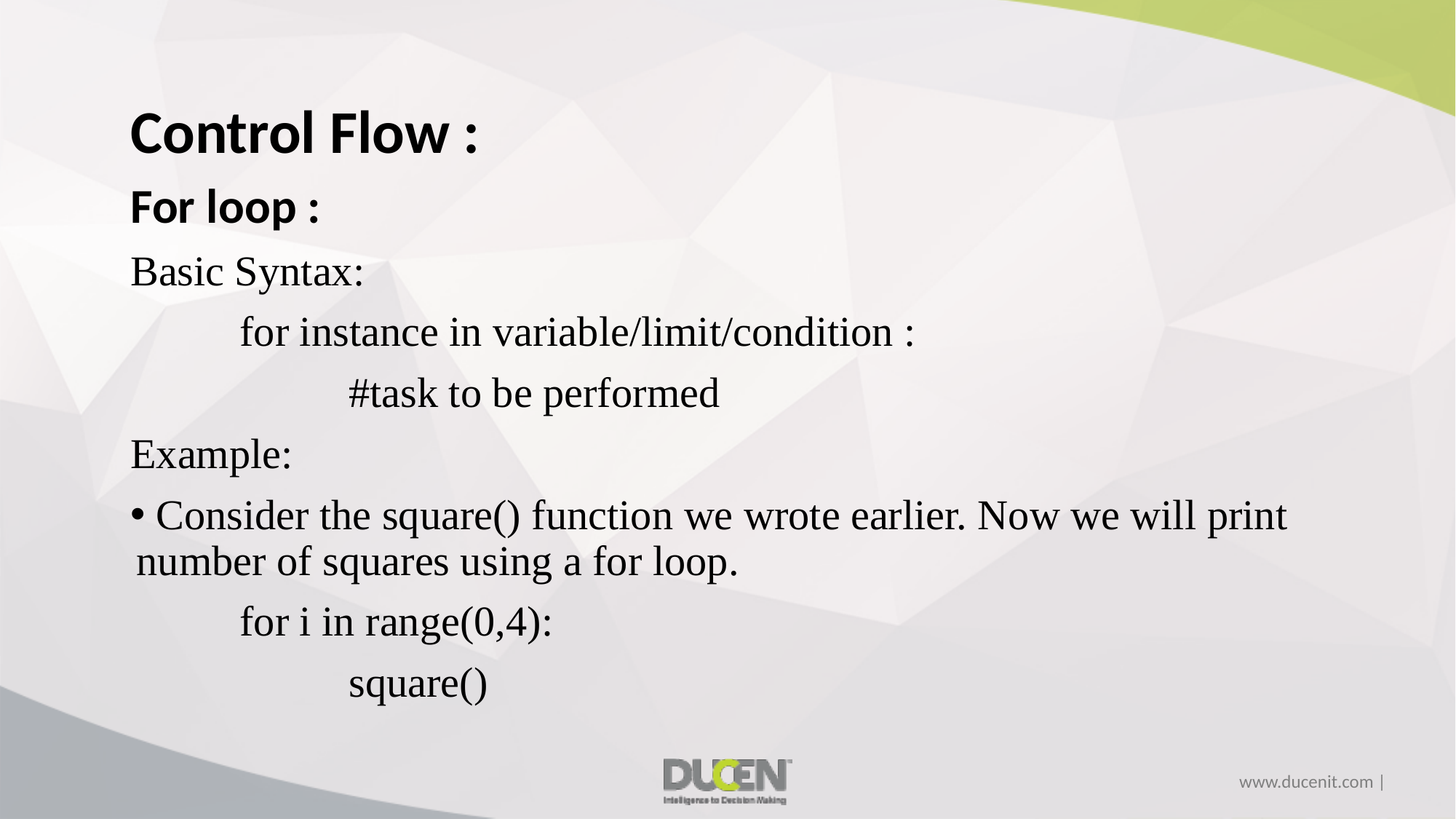

Control Flow :
For loop :
Basic Syntax:
	for instance in variable/limit/condition :
		#task to be performed
Example:
 Consider the square() function we wrote earlier. Now we will print number of squares using a for loop.
	for i in range(0,4):
    		square()